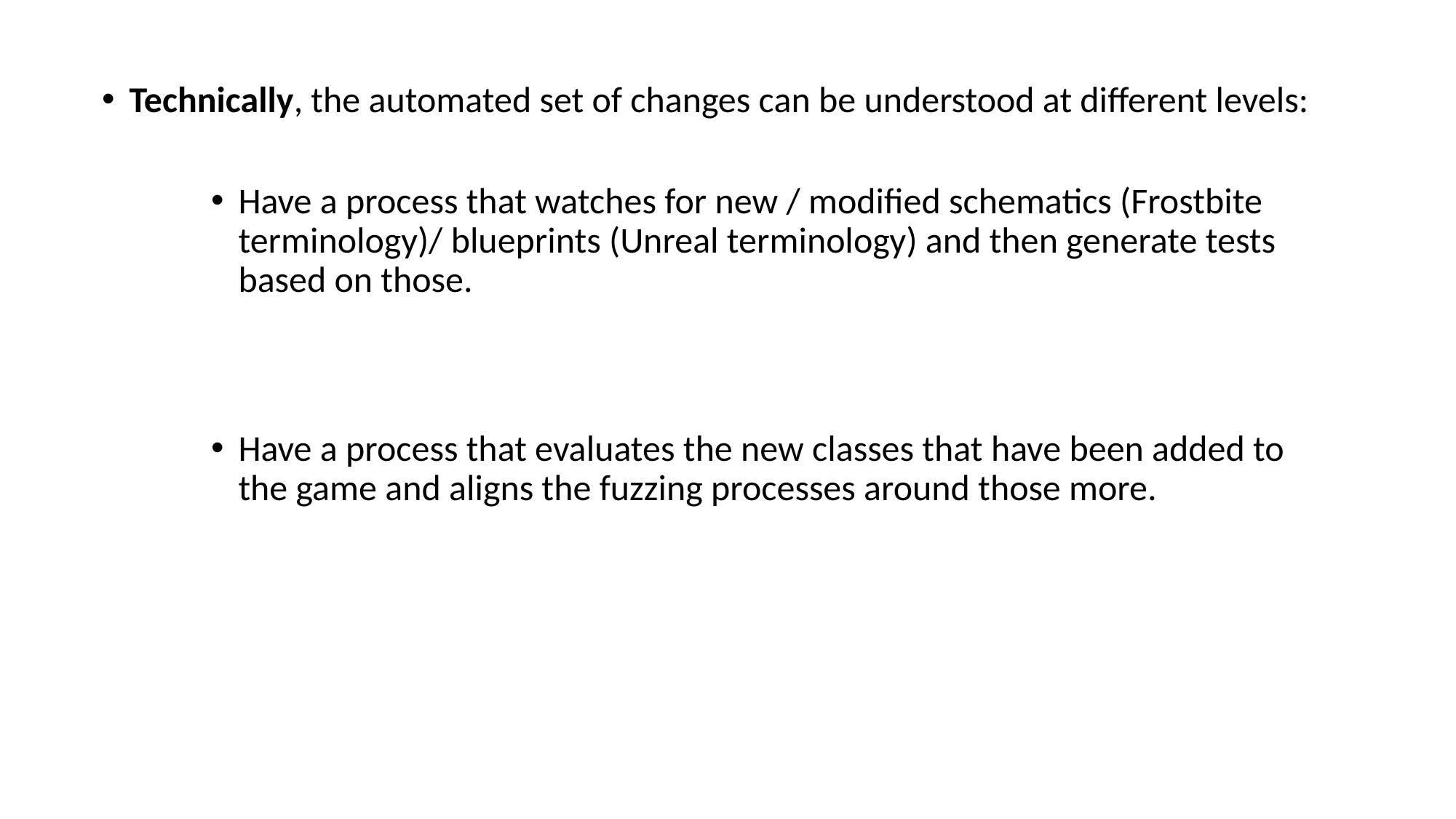

Technically, the automated set of changes can be understood at different levels:

Have a process that watches for new / modified schematics (Frostbite terminology)/ blueprints (Unreal terminology) and then generate tests based on those.

Have a process that evaluates the new classes that have been added to the game and aligns the fuzzing processes around those more.